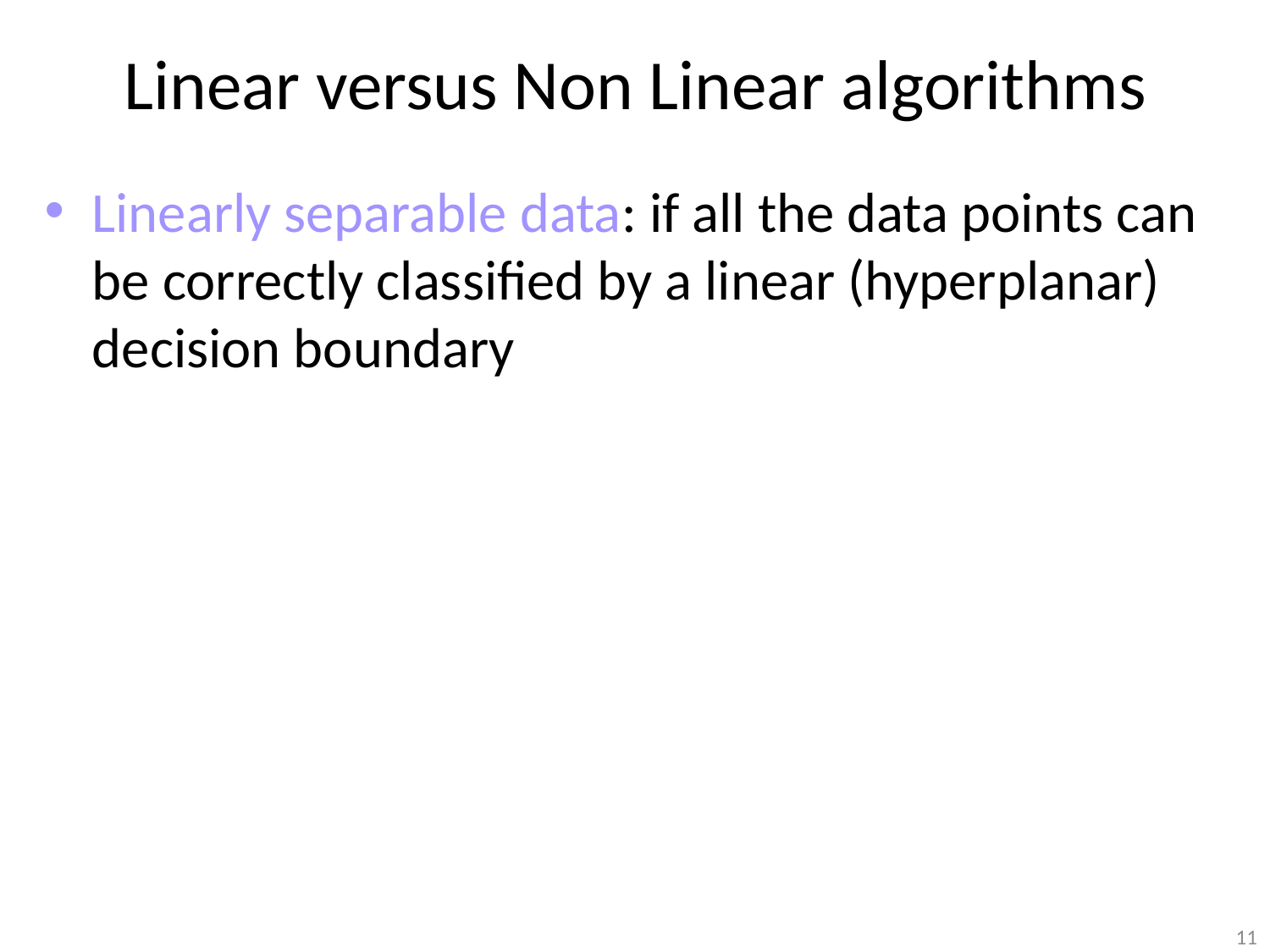

# Linear versus Non Linear algorithms
Linearly separable data: if all the data points can be correctly classified by a linear (hyperplanar) decision boundary

11